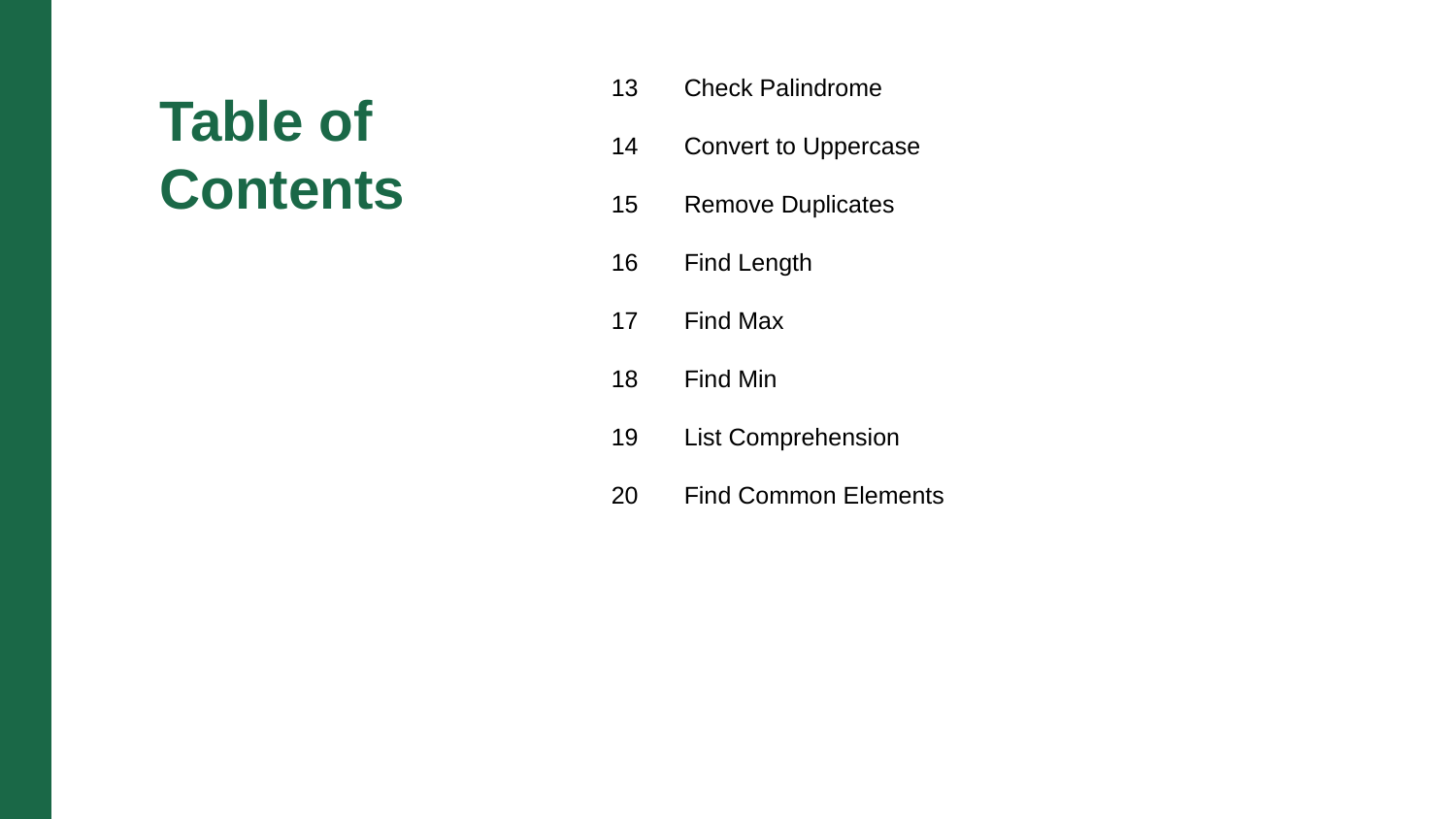

13
Check Palindrome
Table of Contents
14
Convert to Uppercase
15
Remove Duplicates
16
Find Length
17
Find Max
18
Find Min
19
List Comprehension
20
Find Common Elements